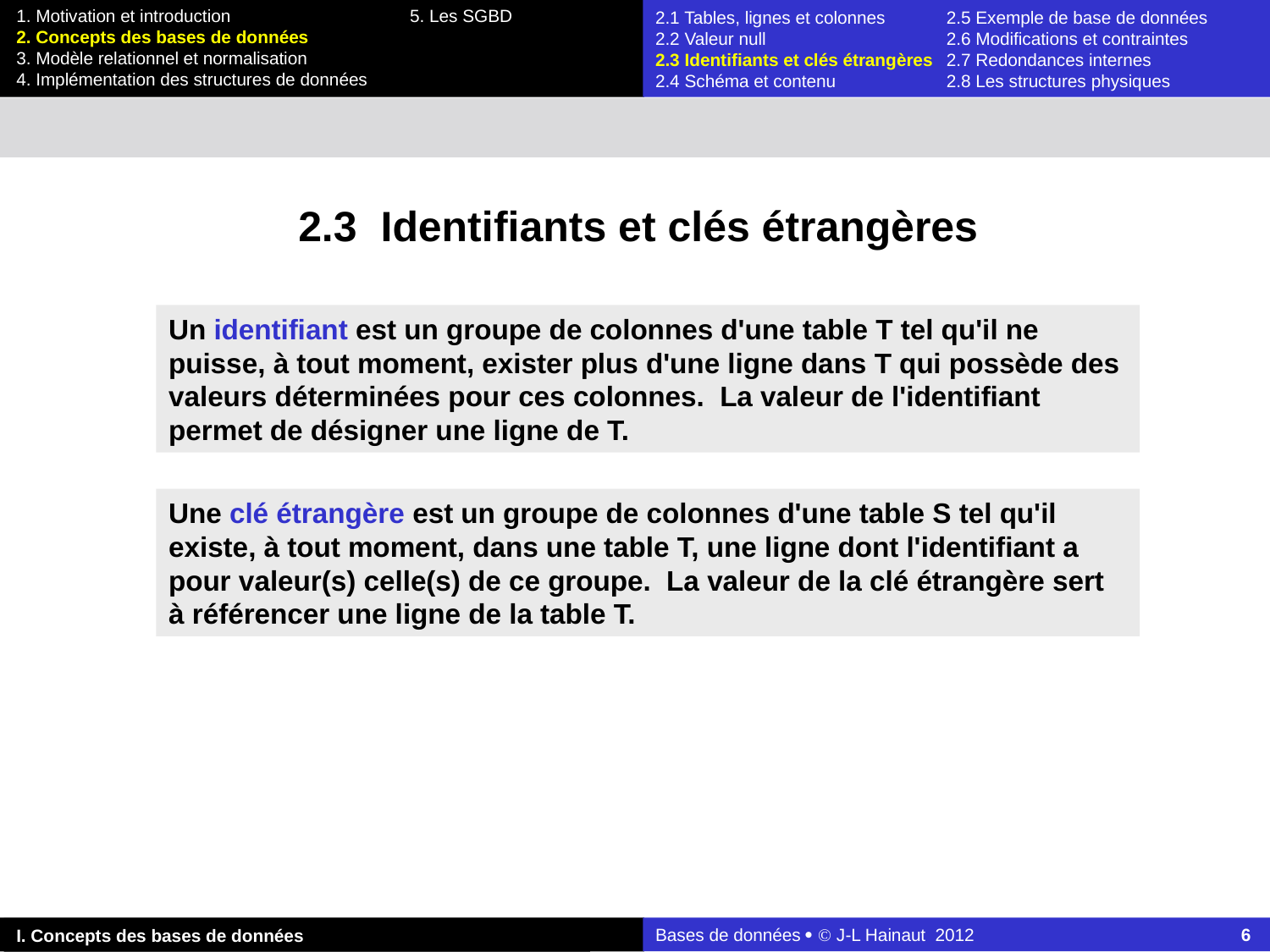

2.1 Tables, lignes et colonnes	2.5 Exemple de base de données
2.2 Valeur null	2.6 Modifications et contraintes
2.3 Identifiants et clés étrangères	2.7 Redondances internes
2.4 Schéma et contenu	2.8 Les structures physiques

2.3  Identifiants et clés étrangères
Un identifiant est un groupe de colonnes d'une table T tel qu'il ne puisse, à tout moment, exister plus d'une ligne dans T qui possède des valeurs déterminées pour ces colonnes.  La valeur de l'identifiant permet de désigner une ligne de T.
Une clé étrangère est un groupe de colonnes d'une table S tel qu'il existe, à tout moment, dans une table T, une ligne dont l'identifiant a pour valeur(s) celle(s) de ce groupe.  La valeur de la clé étrangère sert à référencer une ligne de la table T.